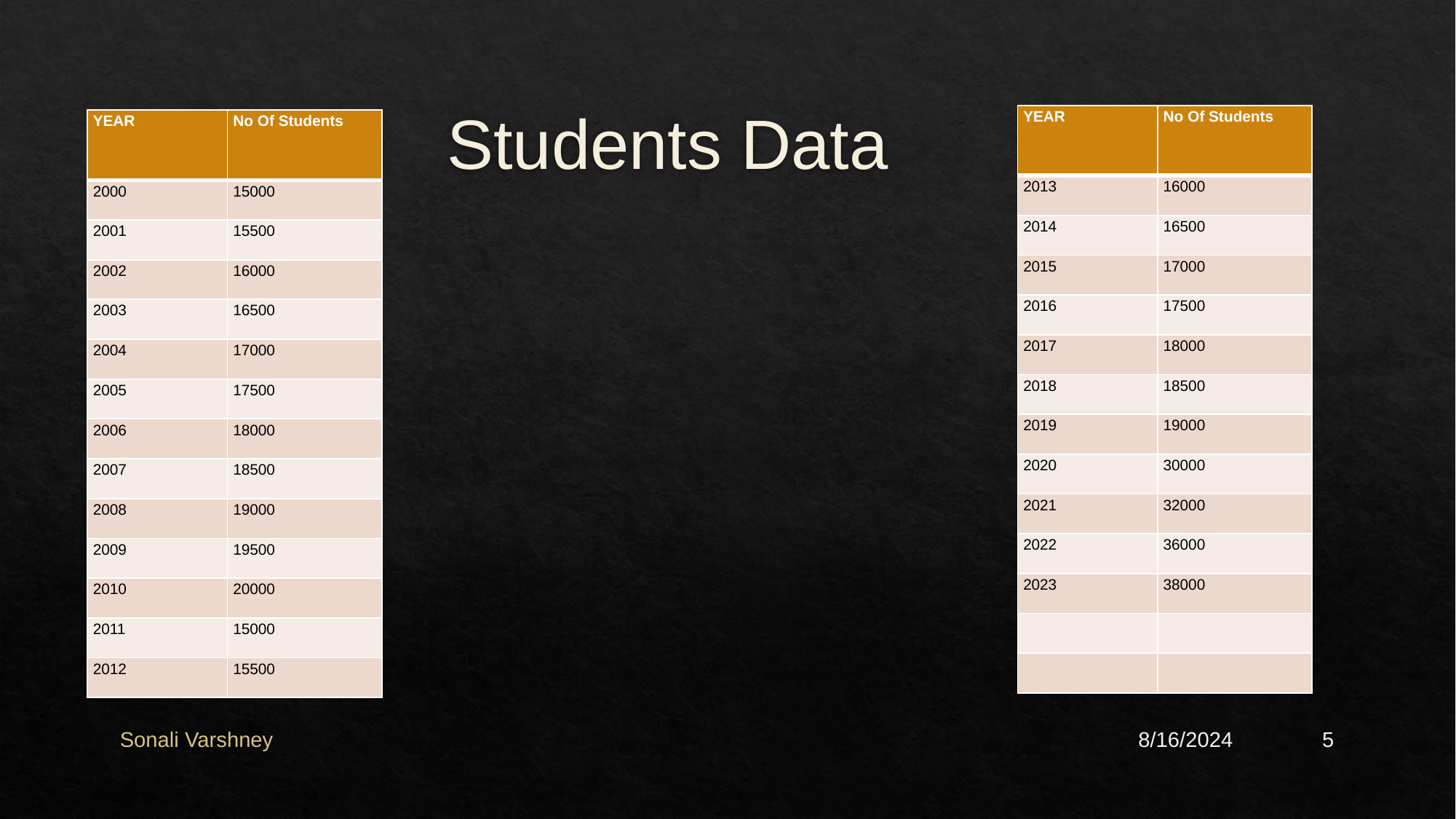

# Students Data
| YEAR | No Of Students |
| --- | --- |
| 2013 | 16000 |
| 2014 | 16500 |
| 2015 | 17000 |
| 2016 | 17500 |
| 2017 | 18000 |
| 2018 | 18500 |
| 2019 | 19000 |
| 2020 | 30000 |
| 2021 | 32000 |
| 2022 | 36000 |
| 2023 | 38000 |
|  |  |
|  |  |
| YEAR | No Of Students |
| --- | --- |
| 2000 | 15000 |
| 2001 | 15500 |
| 2002 | 16000 |
| 2003 | 16500 |
| 2004 | 17000 |
| 2005 | 17500 |
| 2006 | 18000 |
| 2007 | 18500 |
| 2008 | 19000 |
| 2009 | 19500 |
| 2010 | 20000 |
| 2011 | 15000 |
| 2012 | 15500 |
Sonali Varshney
8/16/2024
5